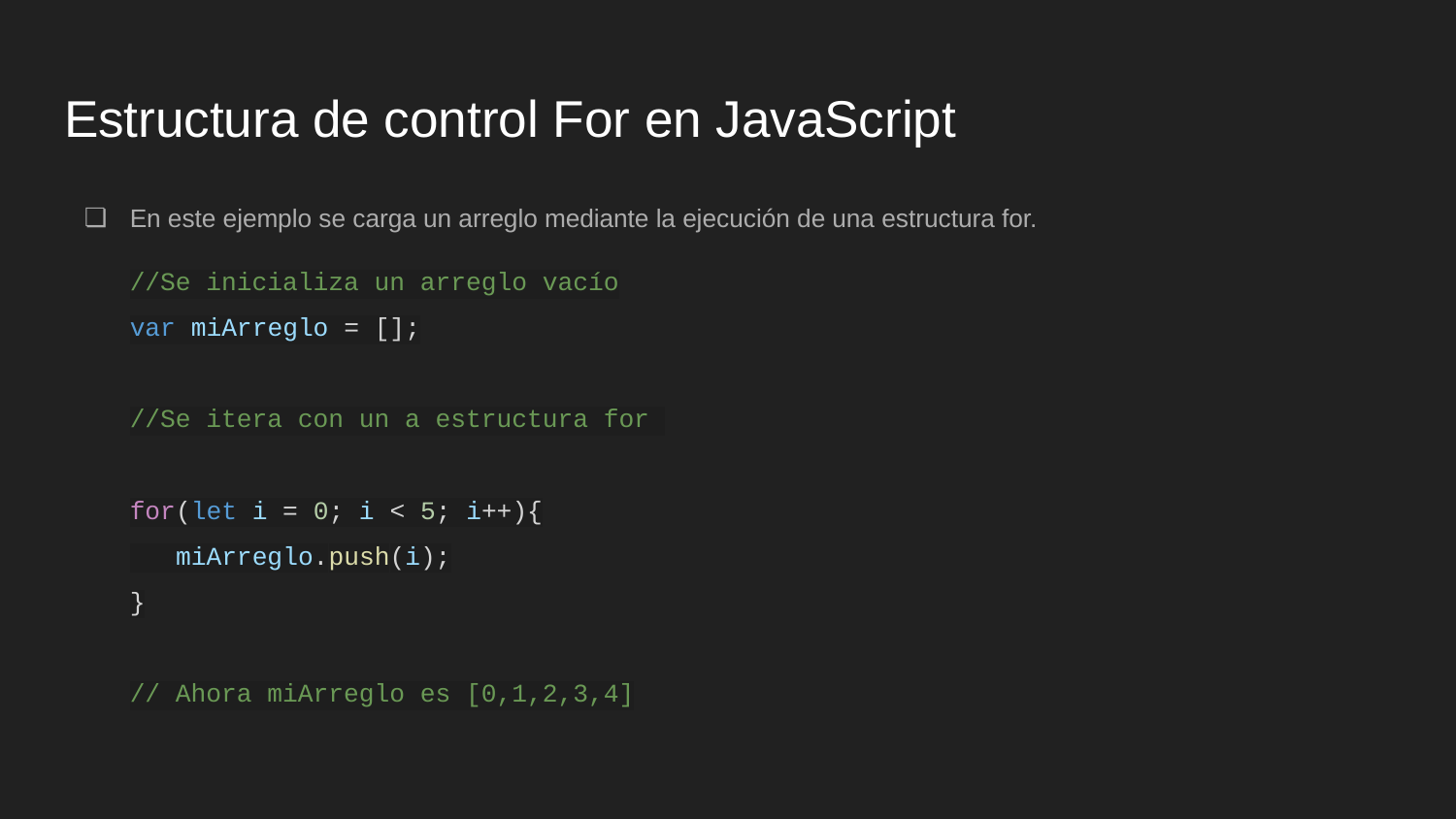

# Estructura de control For en JavaScript
En este ejemplo se carga un arreglo mediante la ejecución de una estructura for.
//Se inicializa un arreglo vacío
var miArreglo = [];

//Se itera con un a estructura for

for(let i = 0; i < 5; i++){
   miArreglo.push(i);
}

// Ahora miArreglo es [0,1,2,3,4]